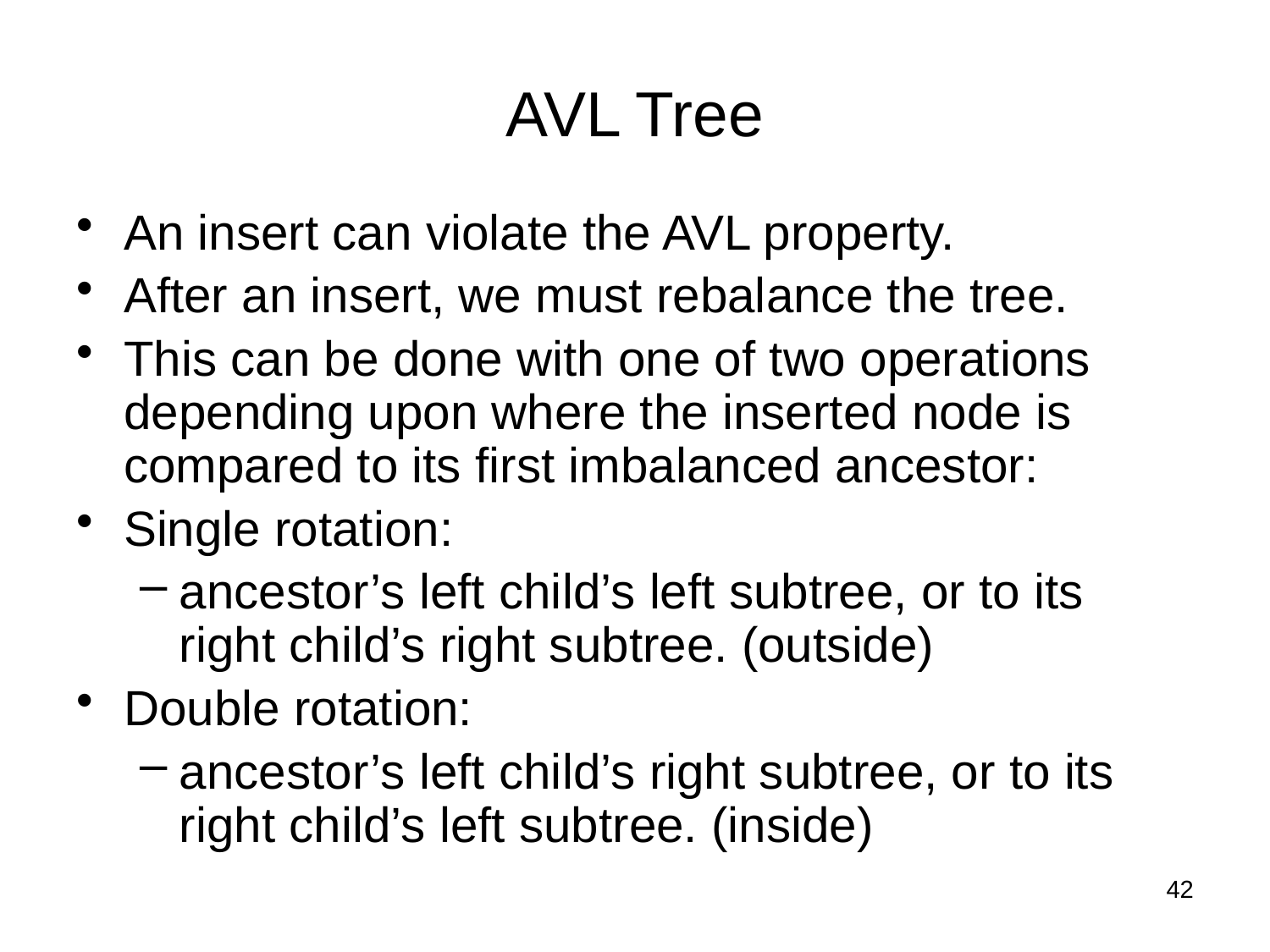

# AVL Tree
An insert can violate the AVL property.
After an insert, we must rebalance the tree.
This can be done with one of two operations depending upon where the inserted node is compared to its first imbalanced ancestor:
Single rotation:
ancestor’s left child’s left subtree, or to its right child’s right subtree. (outside)
Double rotation:
ancestor’s left child’s right subtree, or to its right child’s left subtree. (inside)
42